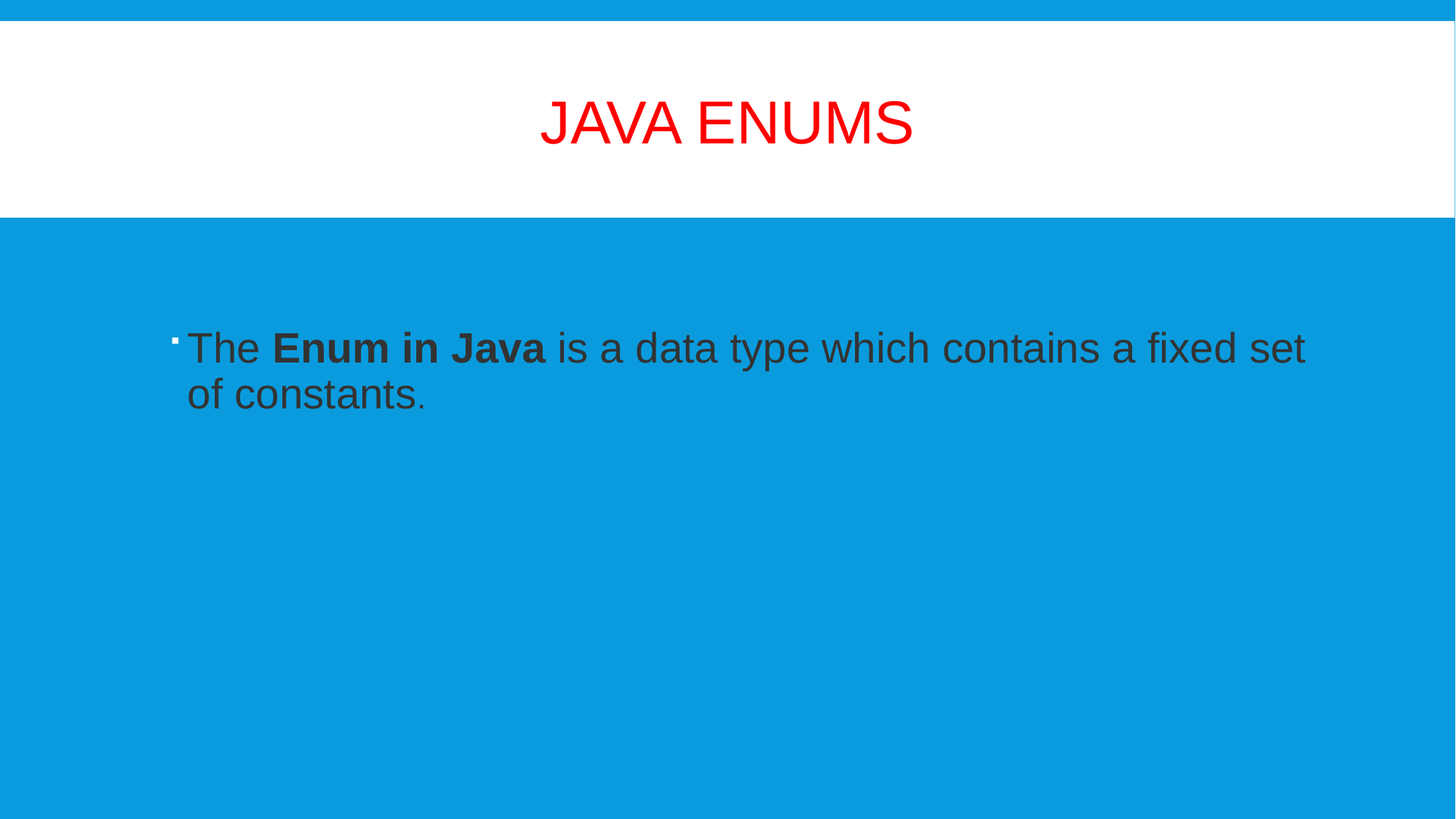

# Java Enums
The Enum in Java is a data type which contains a fixed set of constants.